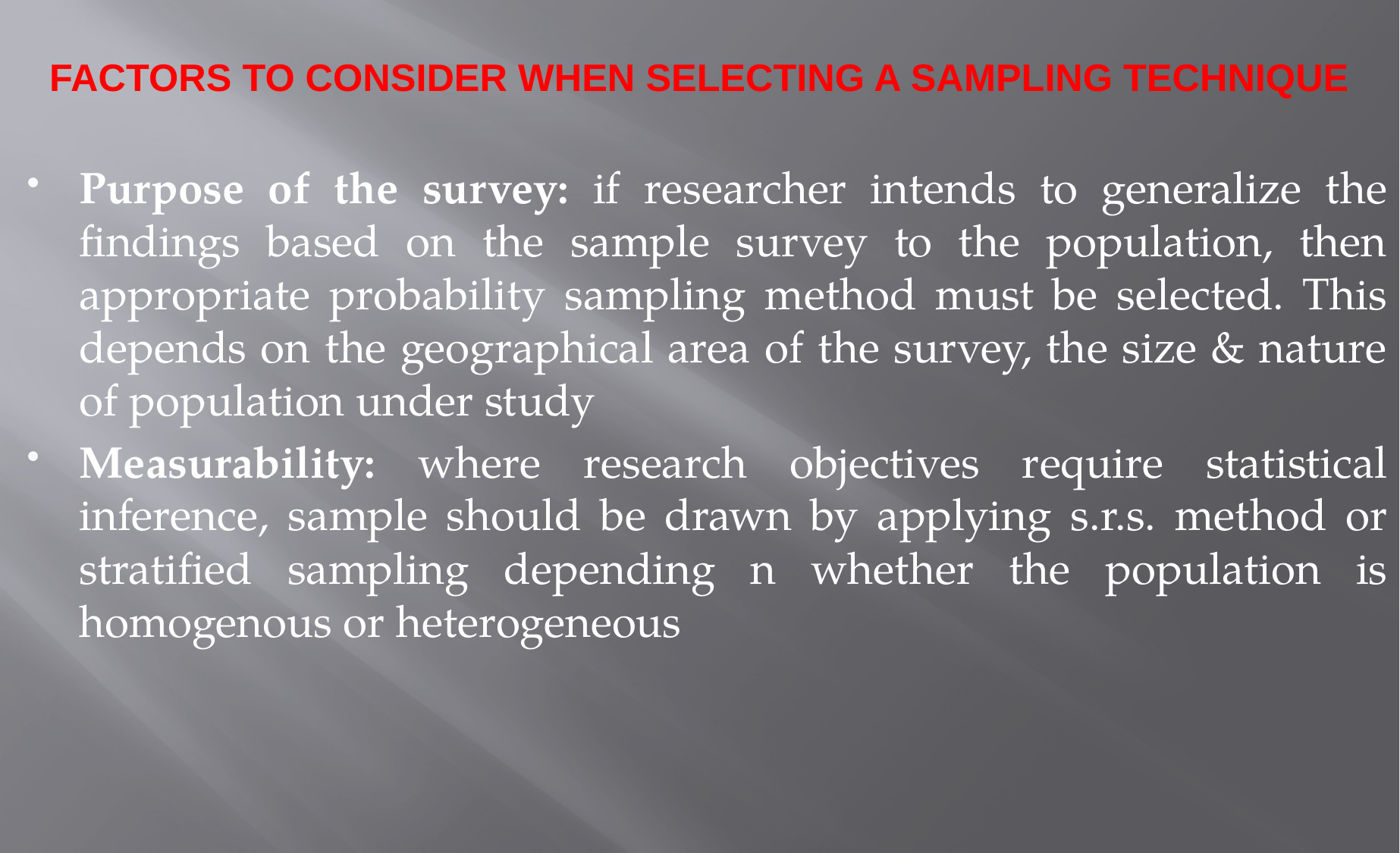

# FACTORS TO CONSIDER WHEN SELECTING A SAMPLING TECHNIQUE
Purpose of the survey: if researcher intends to generalize the findings based on the sample survey to the population, then appropriate probability sampling method must be selected. This depends on the geographical area of the survey, the size & nature of population under study
Measurability: where research objectives require statistical inference, sample should be drawn by applying s.r.s. method or stratified sampling depending n whether the population is homogenous or heterogeneous